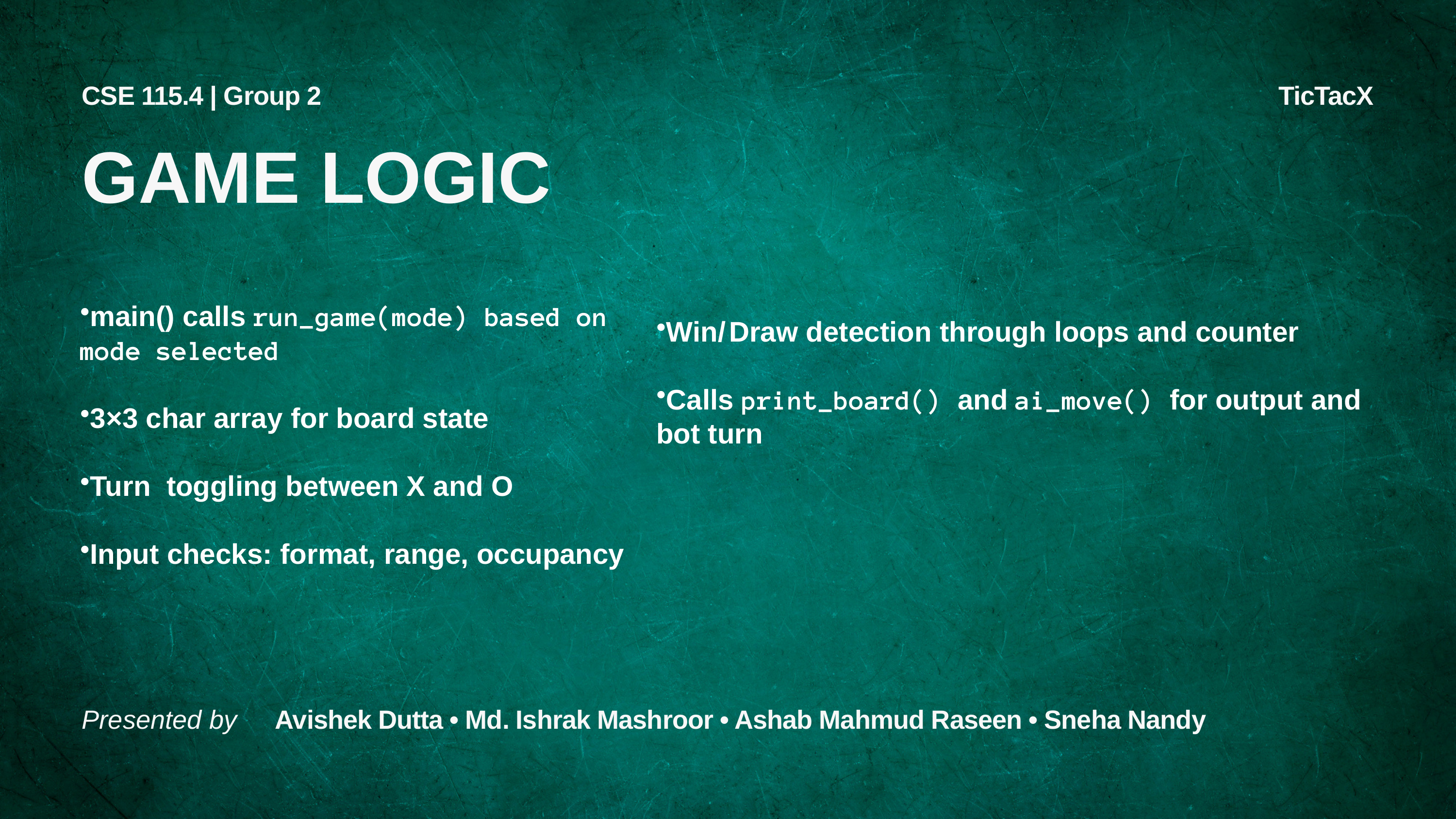

GAME LOGIC

main() calls run_game(mode) based on mode selected

3×3 char array for board state

Turn  toggling between X and O

Input checks: format, range, occupancy

Win/	Draw detection through loops and counter

Calls print_board() and ai_move() for output and bot turn